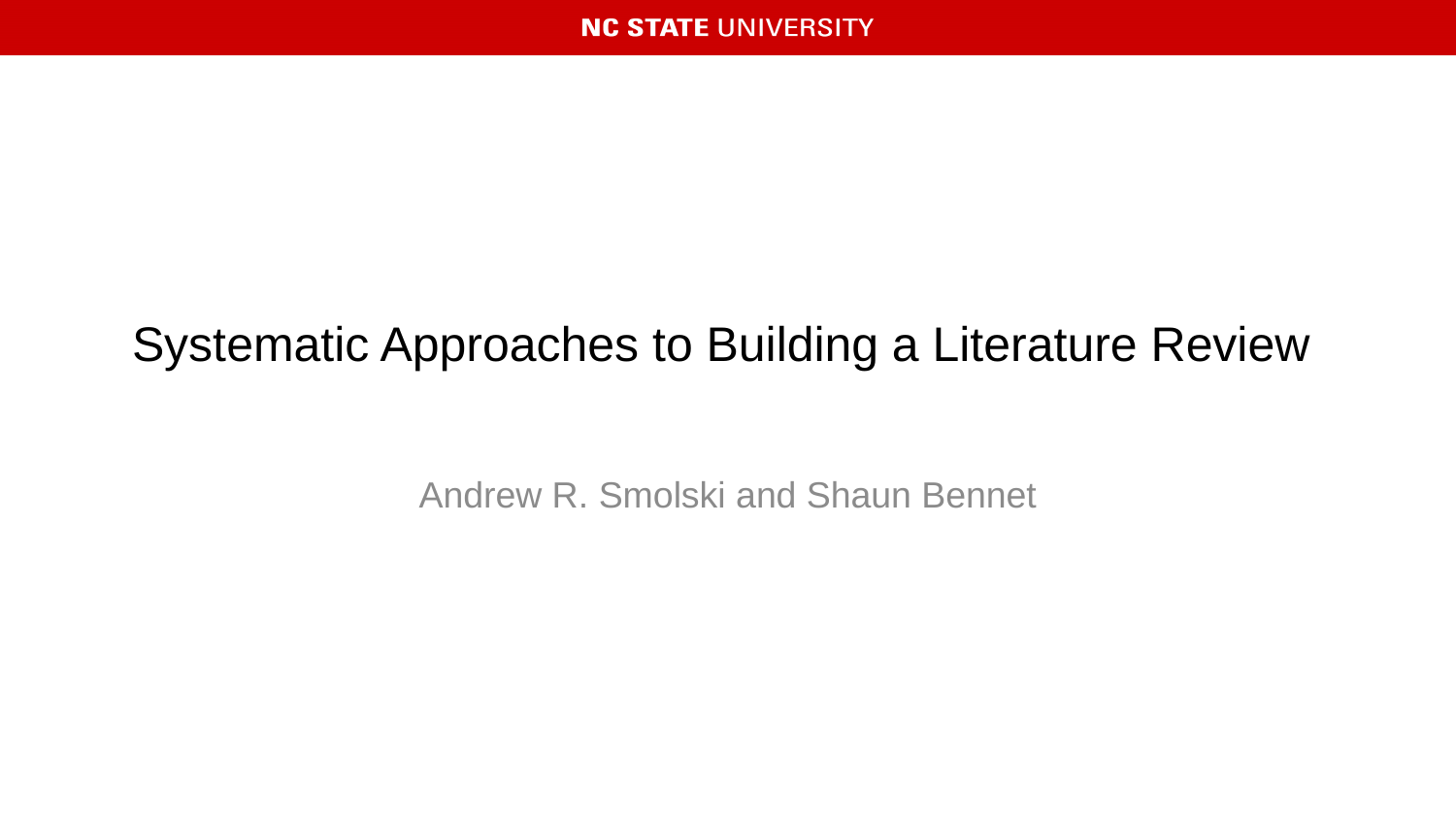

# Systematic Approaches to Building a Literature Review
Andrew R. Smolski and Shaun Bennet